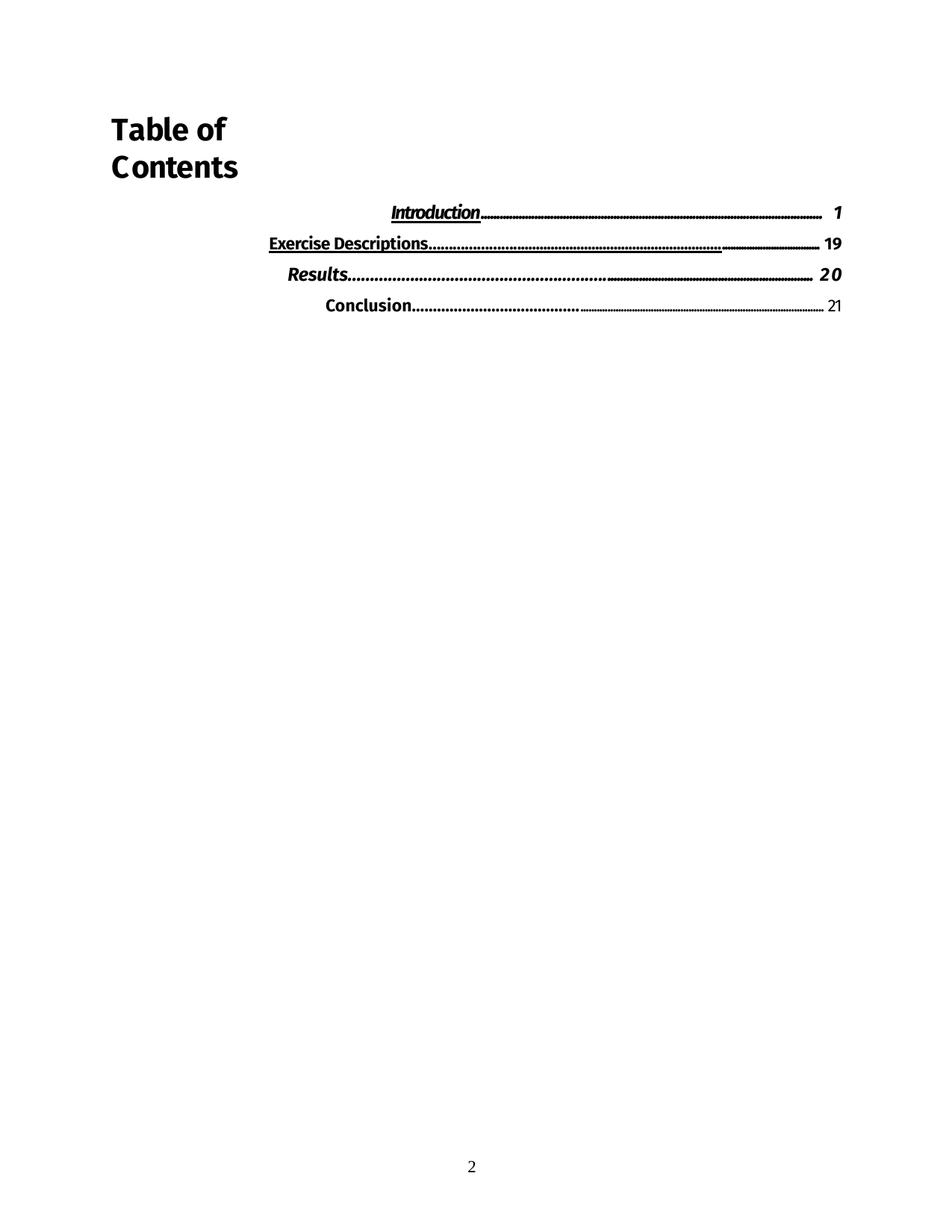

Table of Contents
Introduction............................................................................................................ 1
Exercise Descriptions…………………............................................................................................ 19
Results……………..…………………………………................................................................... 20
Conclusion…………………………………........................................................................................... 21
2